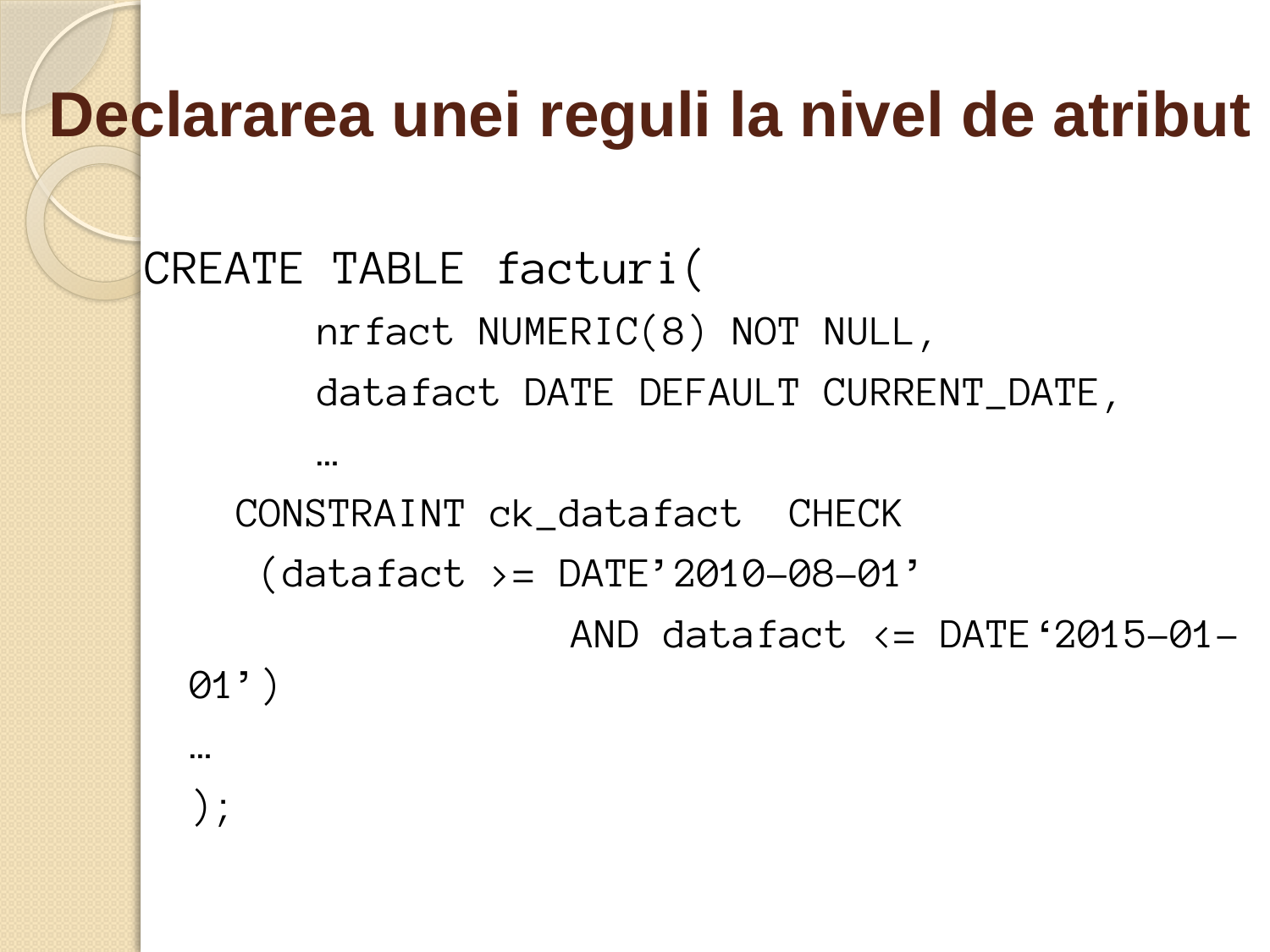

# Declararea unei reguli la nivel de atribut
CREATE TABLE facturi(
	nrfact NUMERIC(8) NOT NULL,
	datafact DATE DEFAULT CURRENT_DATE,
	…
  CONSTRAINT ck_datafact  CHECK
   (datafact >= DATE’2010-08-01’
			AND datafact <= DATE‘2015-01-01’)
…
);